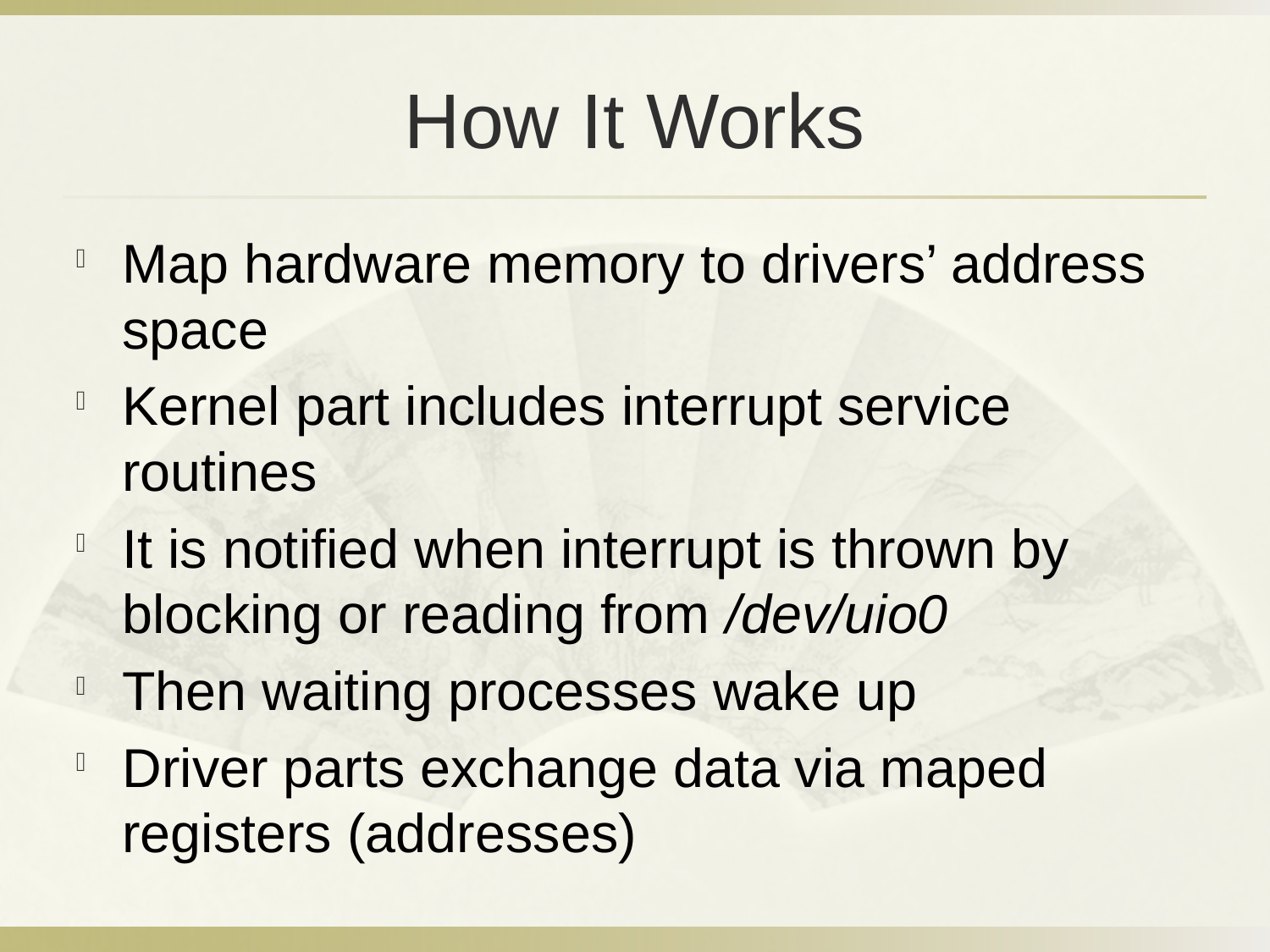

# How It Works
Map hardware memory to drivers’ address space
Kernel part includes interrupt service routines
It is notified when interrupt is thrown by blocking or reading from /dev/uio0
Then waiting processes wake up
Driver parts exchange data via maped registers (addresses)